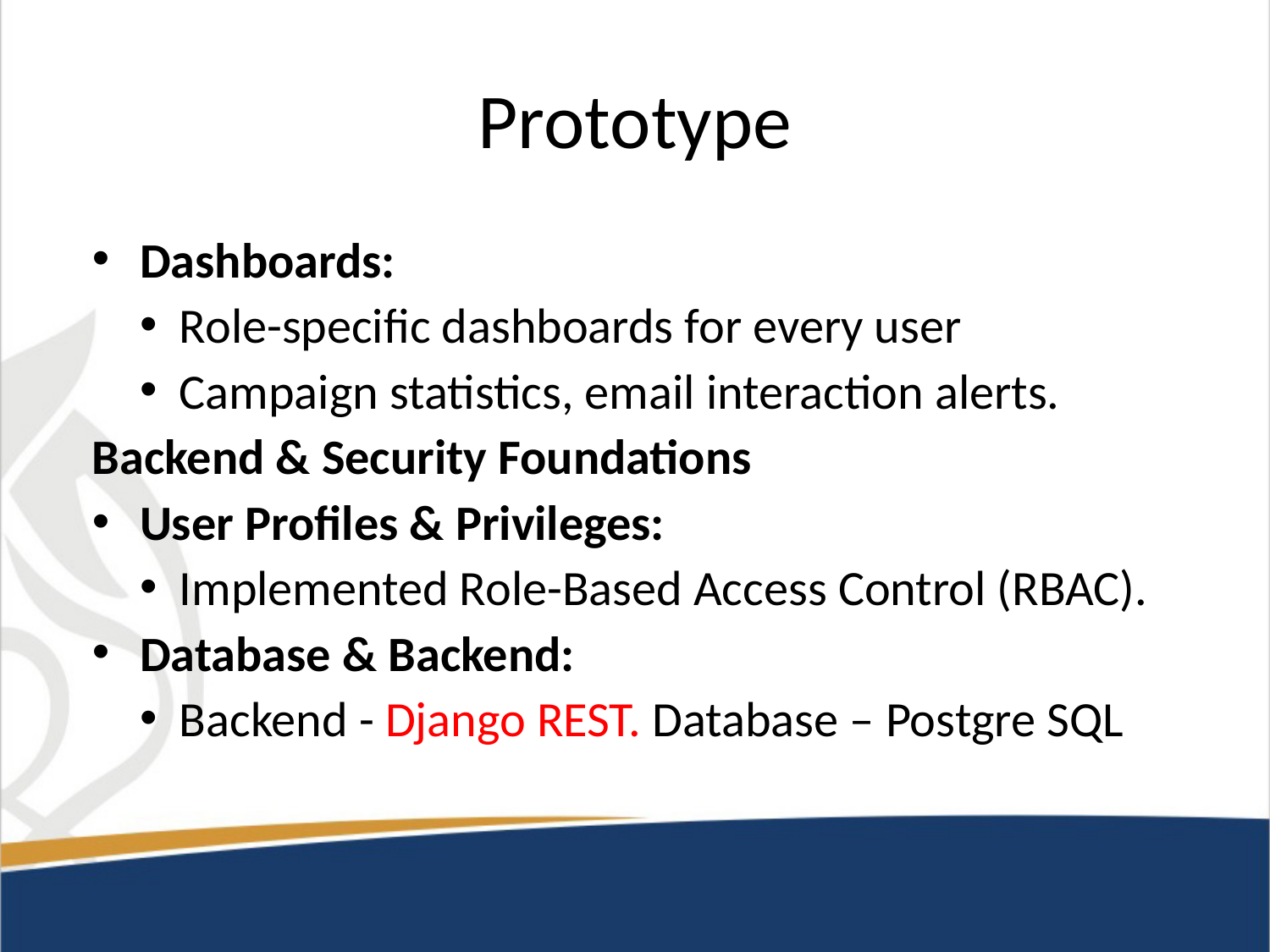

# Prototype
Dashboards:
Role-specific dashboards for every user
Campaign statistics, email interaction alerts.
Backend & Security Foundations
User Profiles & Privileges:
Implemented Role-Based Access Control (RBAC).
Database & Backend:
Backend - Django REST. Database – Postgre SQL